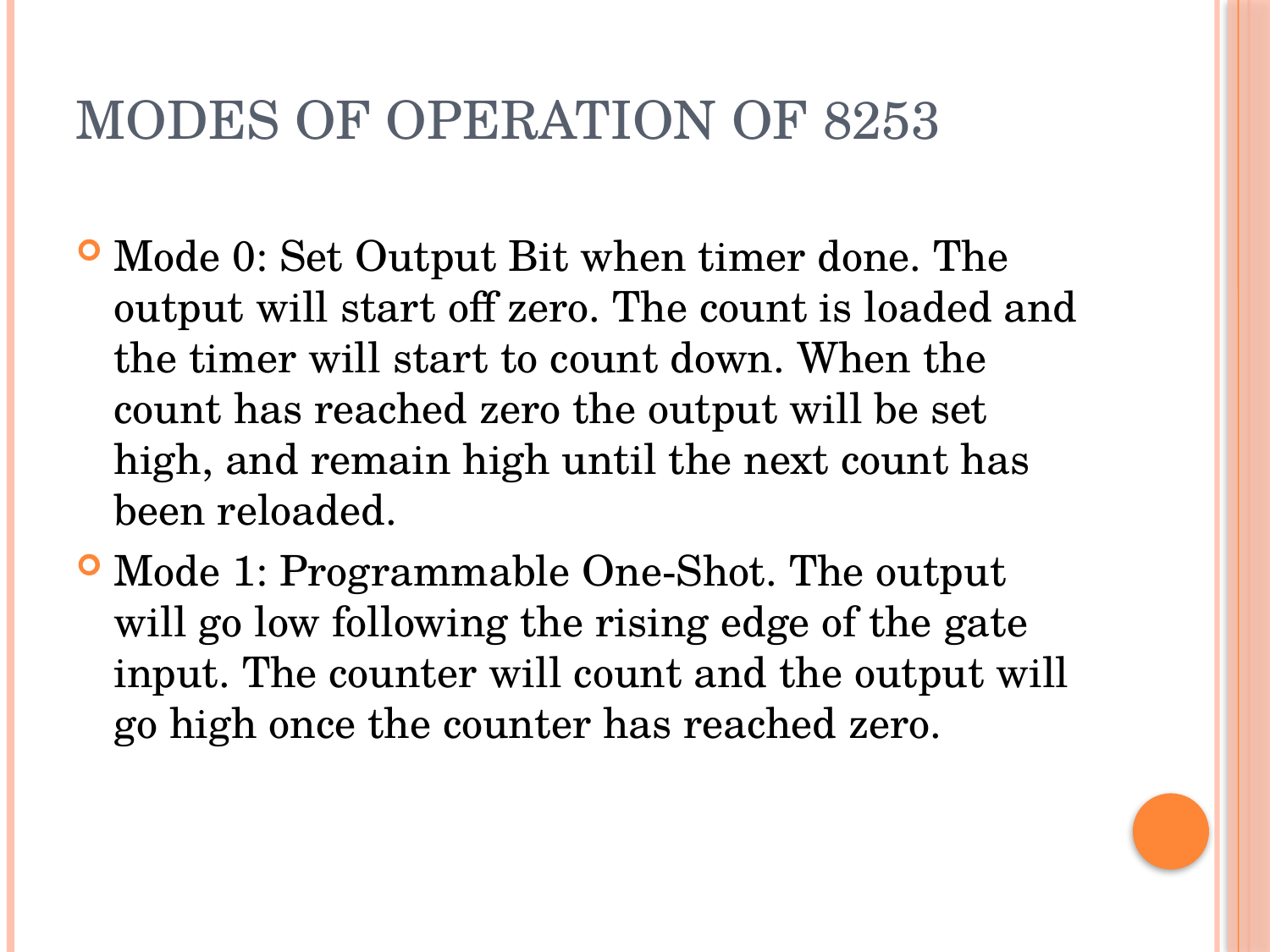

# Modes of Operation of 8253
Mode 0: Set Output Bit when timer done. The output will start off zero. The count is loaded and the timer will start to count down. When the count has reached zero the output will be set high, and remain high until the next count has been reloaded.
Mode 1: Programmable One-Shot. The output will go low following the rising edge of the gate input. The counter will count and the output will go high once the counter has reached zero.